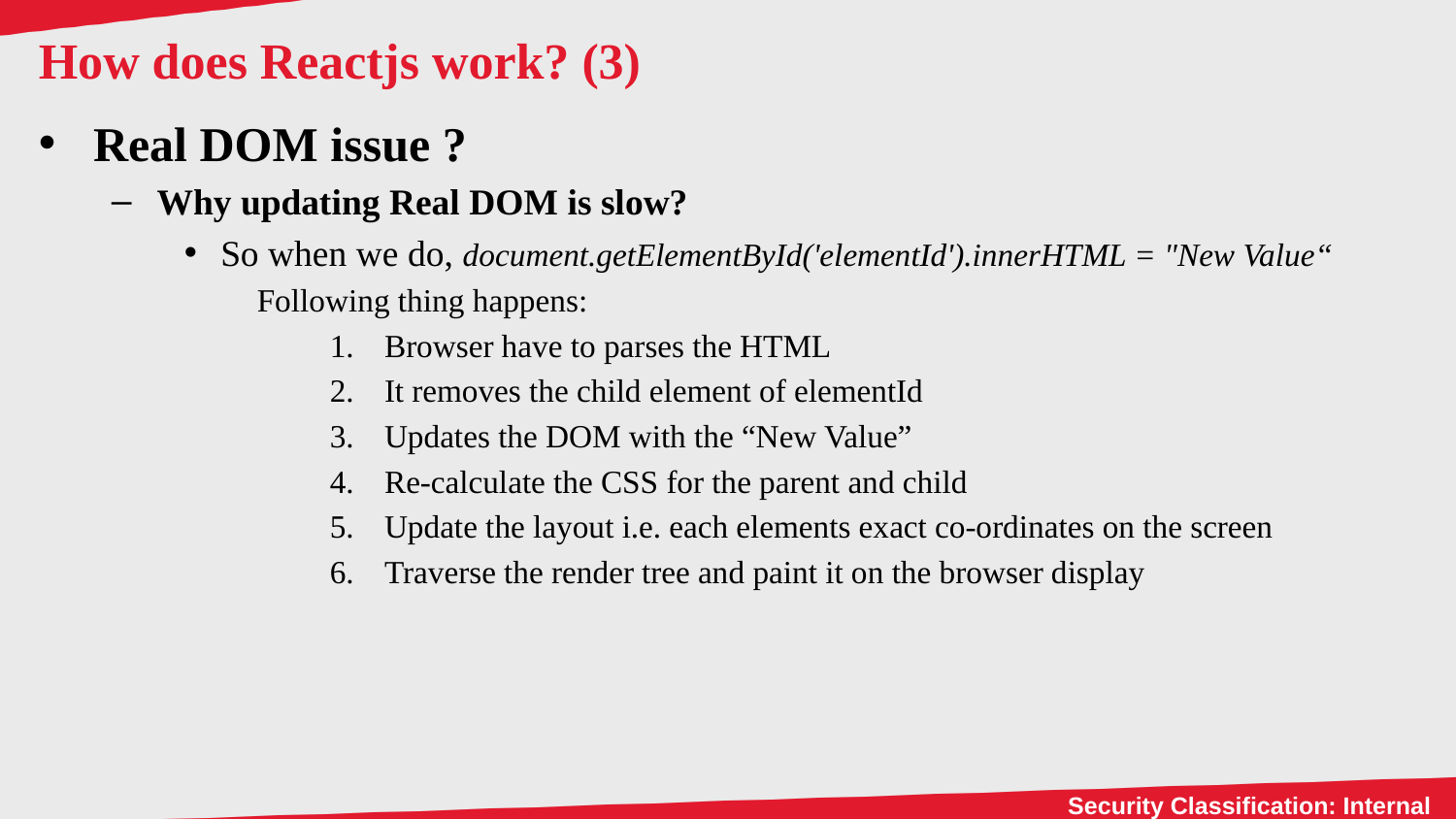

# How does Reactjs work? (3)
Real DOM issue ?
Why updating Real DOM is slow?
So when we do, document.getElementById('elementId').innerHTML = "New Value“
Following thing happens:
Browser have to parses the HTML
It removes the child element of elementId
Updates the DOM with the “New Value”
Re-calculate the CSS for the parent and child
Update the layout i.e. each elements exact co-ordinates on the screen
Traverse the render tree and paint it on the browser display